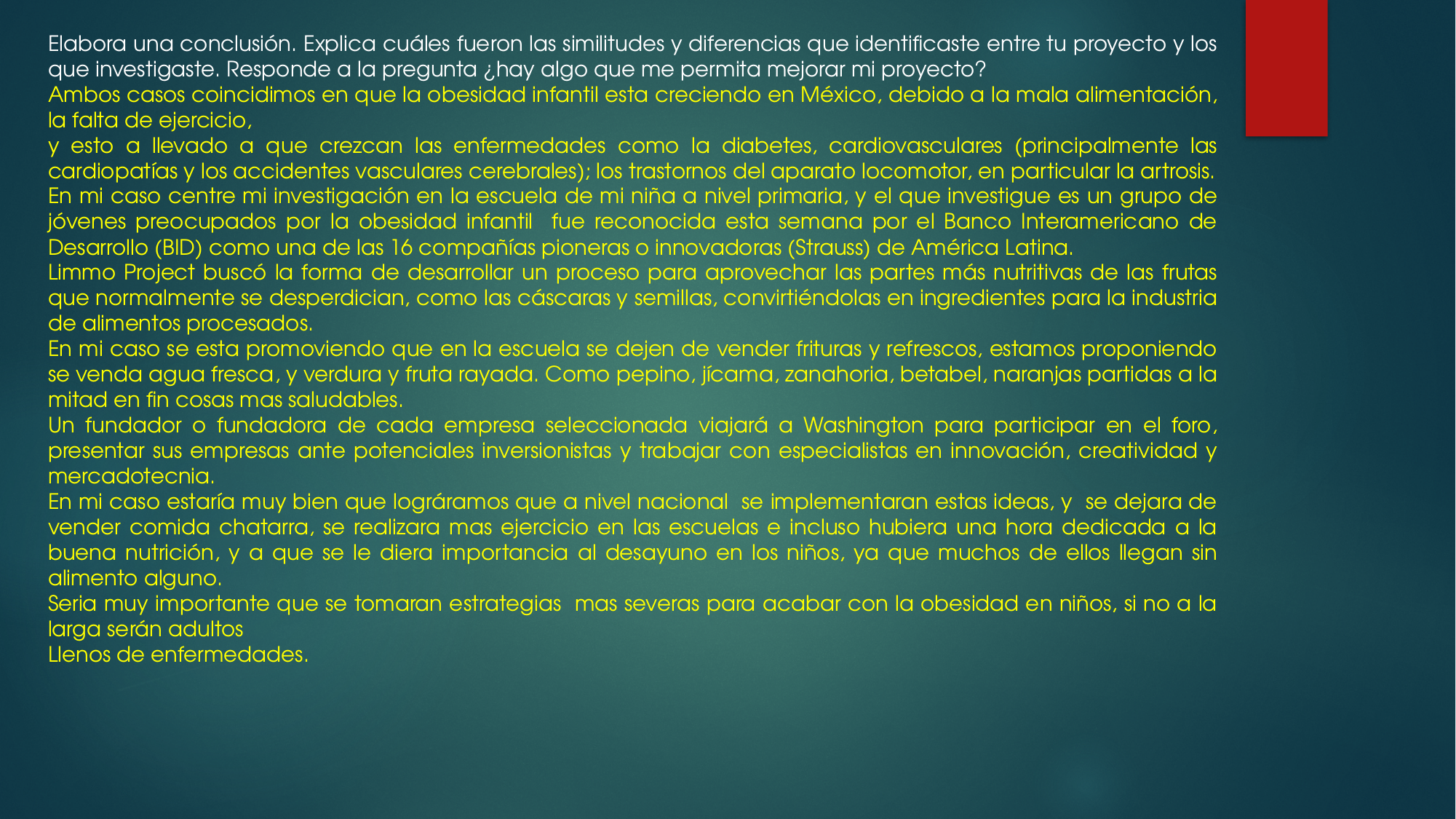

Elabora una conclusión. Explica cuáles fueron las similitudes y diferencias que identificaste entre tu proyecto y los que investigaste. Responde a la pregunta ¿hay algo que me permita mejorar mi proyecto?
Ambos casos coincidimos en que la obesidad infantil esta creciendo en México, debido a la mala alimentación, la falta de ejercicio,
y esto a llevado a que crezcan las enfermedades como la diabetes, cardiovasculares (principalmente las cardiopatías y los accidentes vasculares cerebrales); los trastornos del aparato locomotor, en particular la artrosis.
En mi caso centre mi investigación en la escuela de mi niña a nivel primaria, y el que investigue es un grupo de jóvenes preocupados por la obesidad infantil  fue reconocida esta semana por el Banco Interamericano de Desarrollo (BID) como una de las 16 compañías pioneras o innovadoras (Strauss) de América Latina.
Limmo Project buscó la forma de desarrollar un proceso para aprovechar las partes más nutritivas de las frutas que normalmente se desperdician, como las cáscaras y semillas, convirtiéndolas en ingredientes para la industria de alimentos procesados.
En mi caso se esta promoviendo que en la escuela se dejen de vender frituras y refrescos, estamos proponiendo se venda agua fresca, y verdura y fruta rayada. Como pepino, jícama, zanahoria, betabel, naranjas partidas a la mitad en fin cosas mas saludables.
Un fundador o fundadora de cada empresa seleccionada viajará a Washington para participar en el foro, presentar sus empresas ante potenciales inversionistas y trabajar con especialistas en innovación, creatividad y mercadotecnia.
En mi caso estaría muy bien que lográramos que a nivel nacional  se implementaran estas ideas, y  se dejara de vender comida chatarra, se realizara mas ejercicio en las escuelas e incluso hubiera una hora dedicada a la buena nutrición, y a que se le diera importancia al desayuno en los niños, ya que muchos de ellos llegan sin alimento alguno.
Seria muy importante que se tomaran estrategias  mas severas para acabar con la obesidad en niños, si no a la larga serán adultos
Llenos de enfermedades.